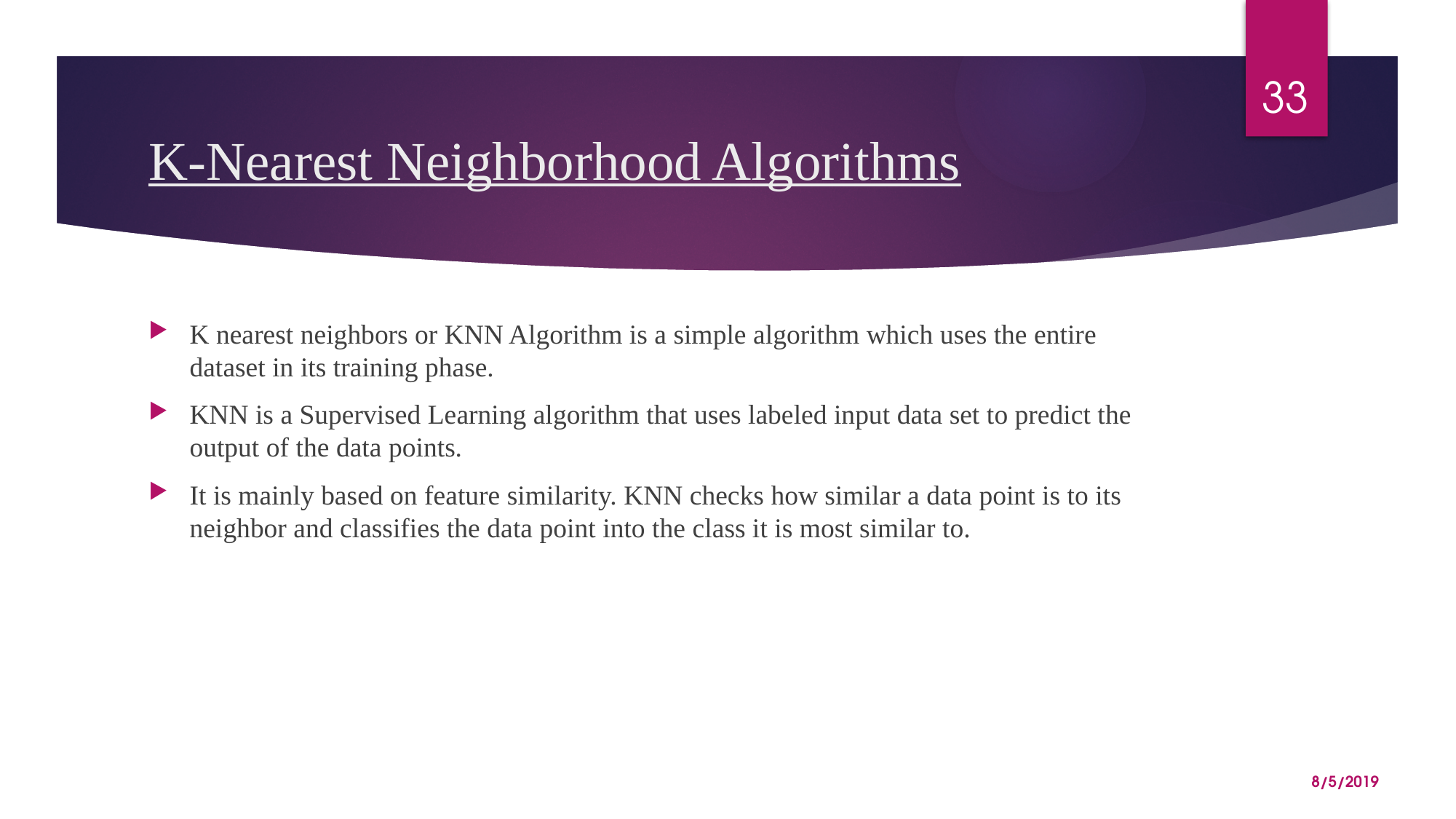

33
# K-Nearest Neighborhood Algorithms
K nearest neighbors or KNN Algorithm is a simple algorithm which uses the entire dataset in its training phase.
KNN is a Supervised Learning algorithm that uses labeled input data set to predict the output of the data points.
It is mainly based on feature similarity. KNN checks how similar a data point is to its neighbor and classifies the data point into the class it is most similar to.

8/5/2019